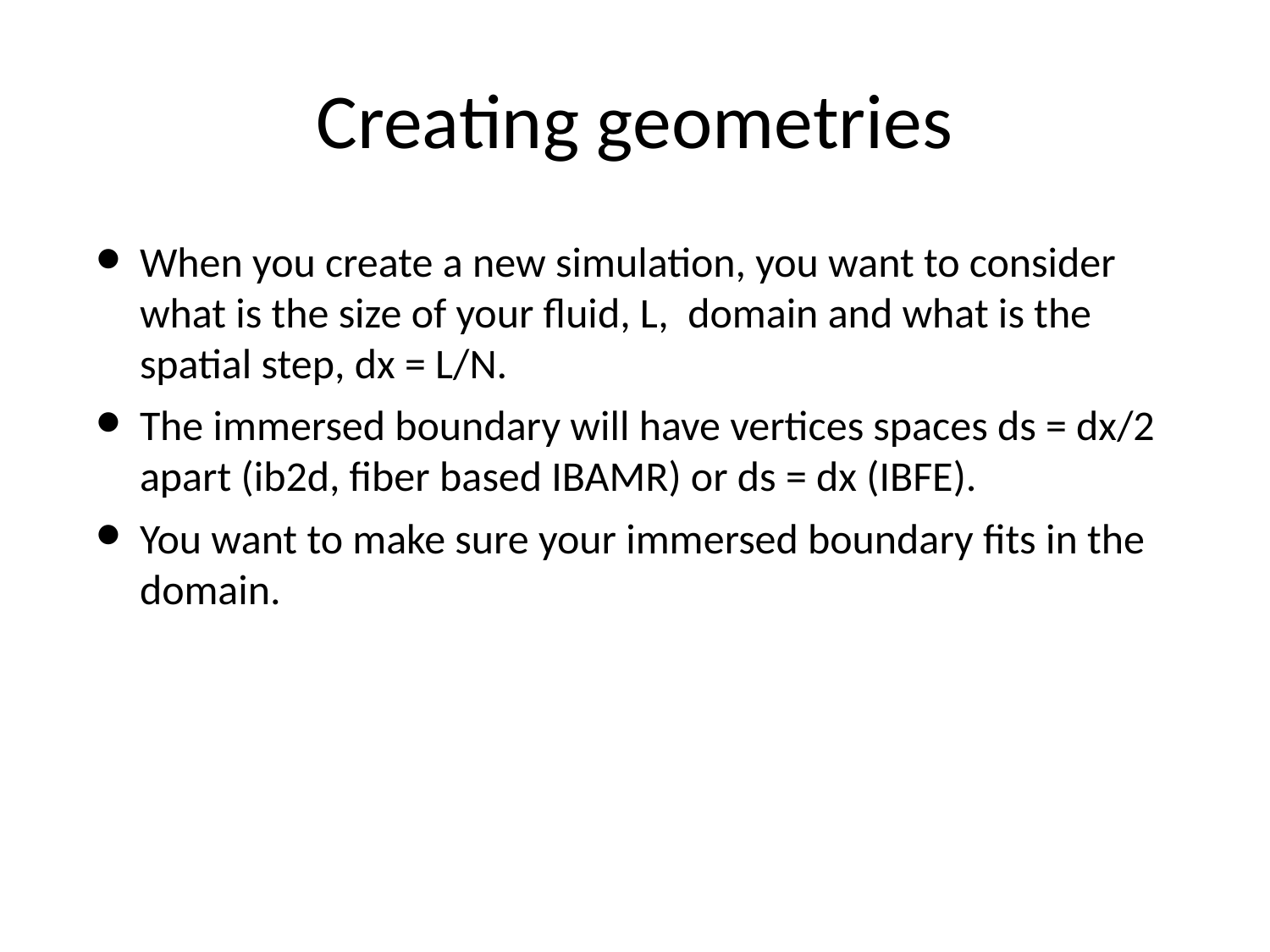

# Creating geometries
When you create a new simulation, you want to consider what is the size of your fluid, L,  domain and what is the spatial step, dx = L/N.
The immersed boundary will have vertices spaces ds = dx/2 apart (ib2d, fiber based IBAMR) or ds = dx (IBFE).
You want to make sure your immersed boundary fits in the domain.